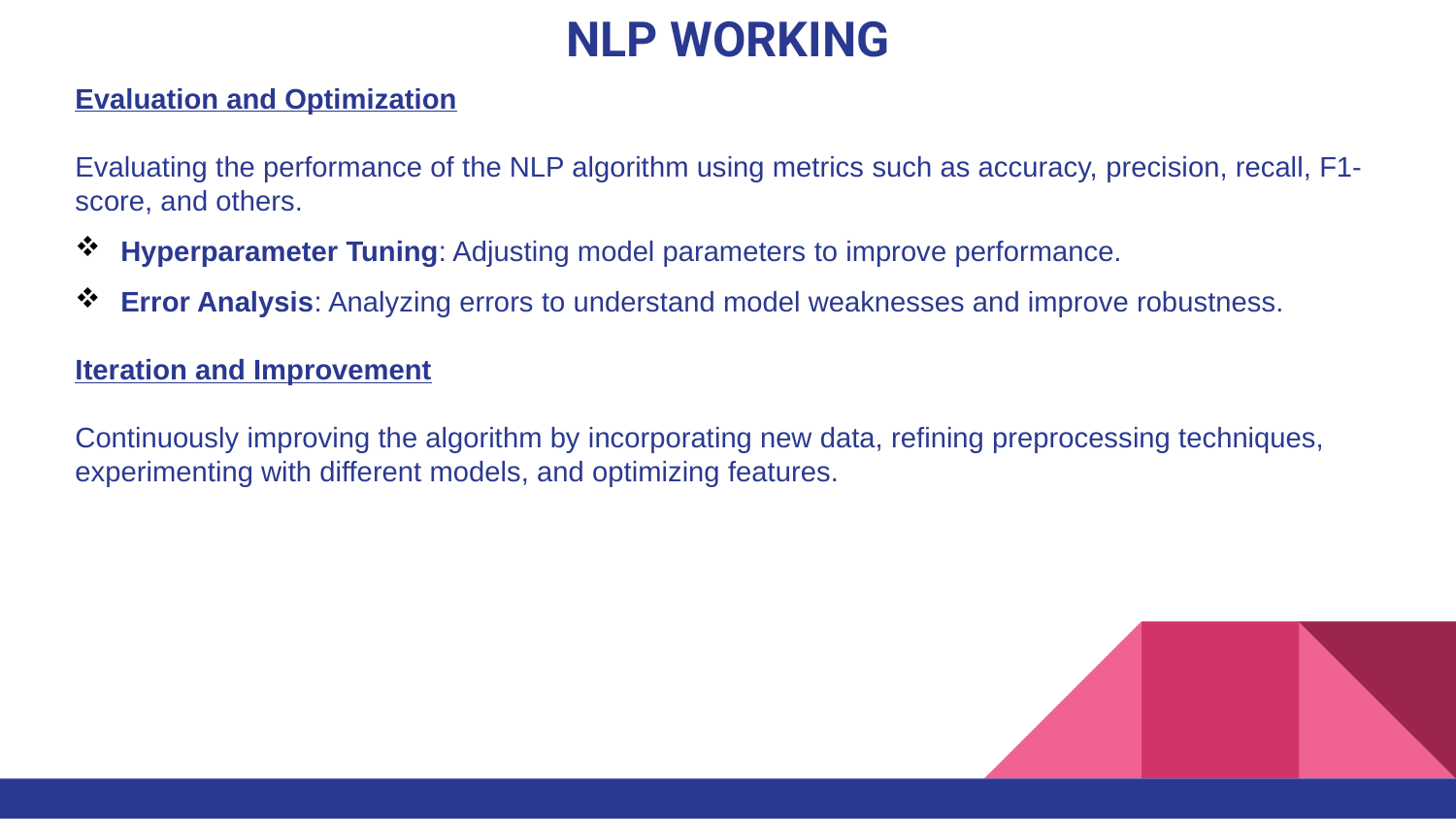

# NLP WORKING
Evaluation and Optimization

Evaluating the performance of the NLP algorithm using metrics such as accuracy, precision, recall, F1-score, and others.
Hyperparameter Tuning: Adjusting model parameters to improve performance.
Error Analysis: Analyzing errors to understand model weaknesses and improve robustness.

Iteration and Improvement

Continuously improving the algorithm by incorporating new data, refining preprocessing techniques, experimenting with different models, and optimizing features.